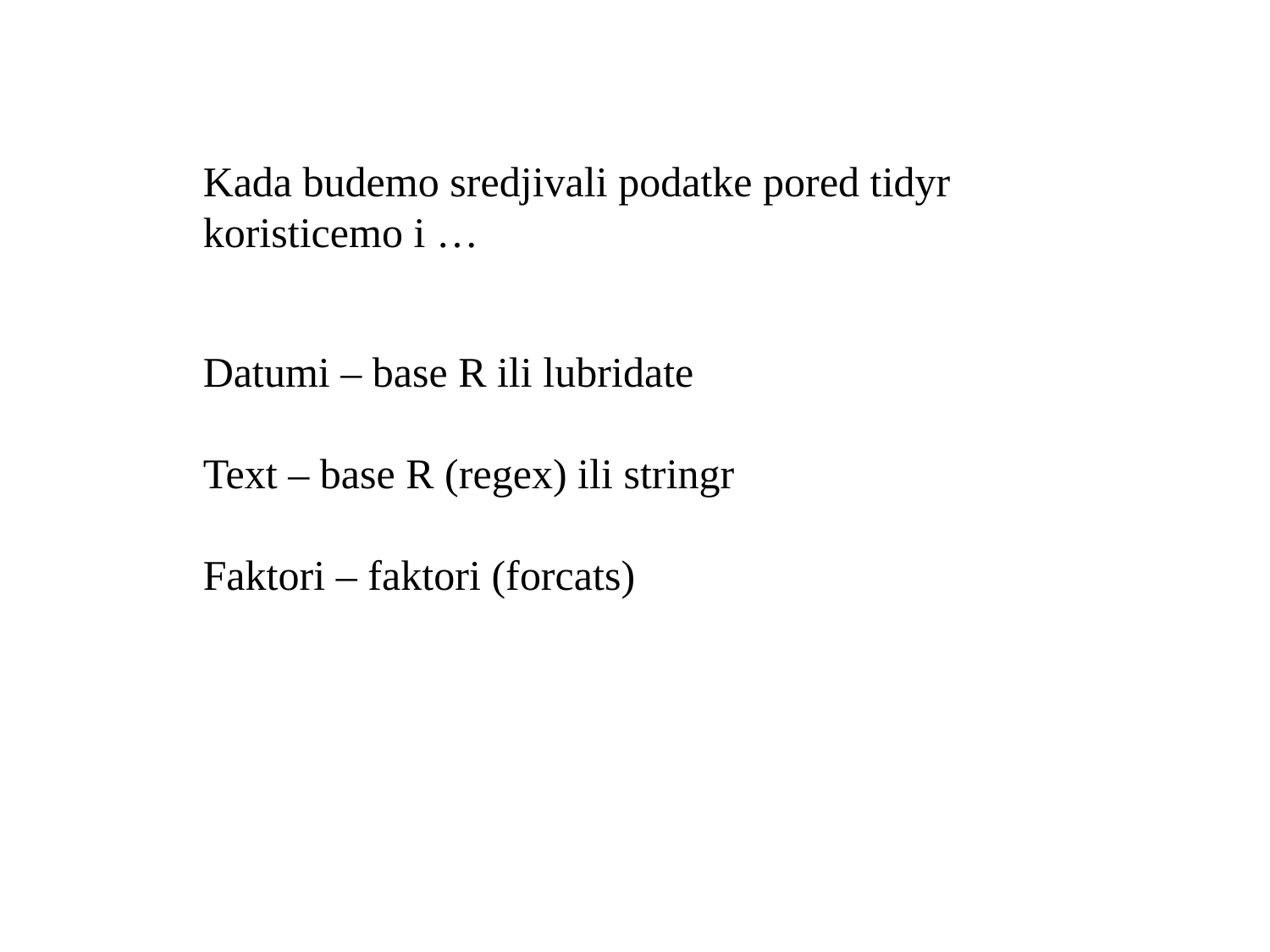

Kada budemo sredjivali podatke pored tidyr koristicemo i …
Datumi – base R ili lubridate

Text – base R (regex) ili stringr

Faktori – faktori (forcats)